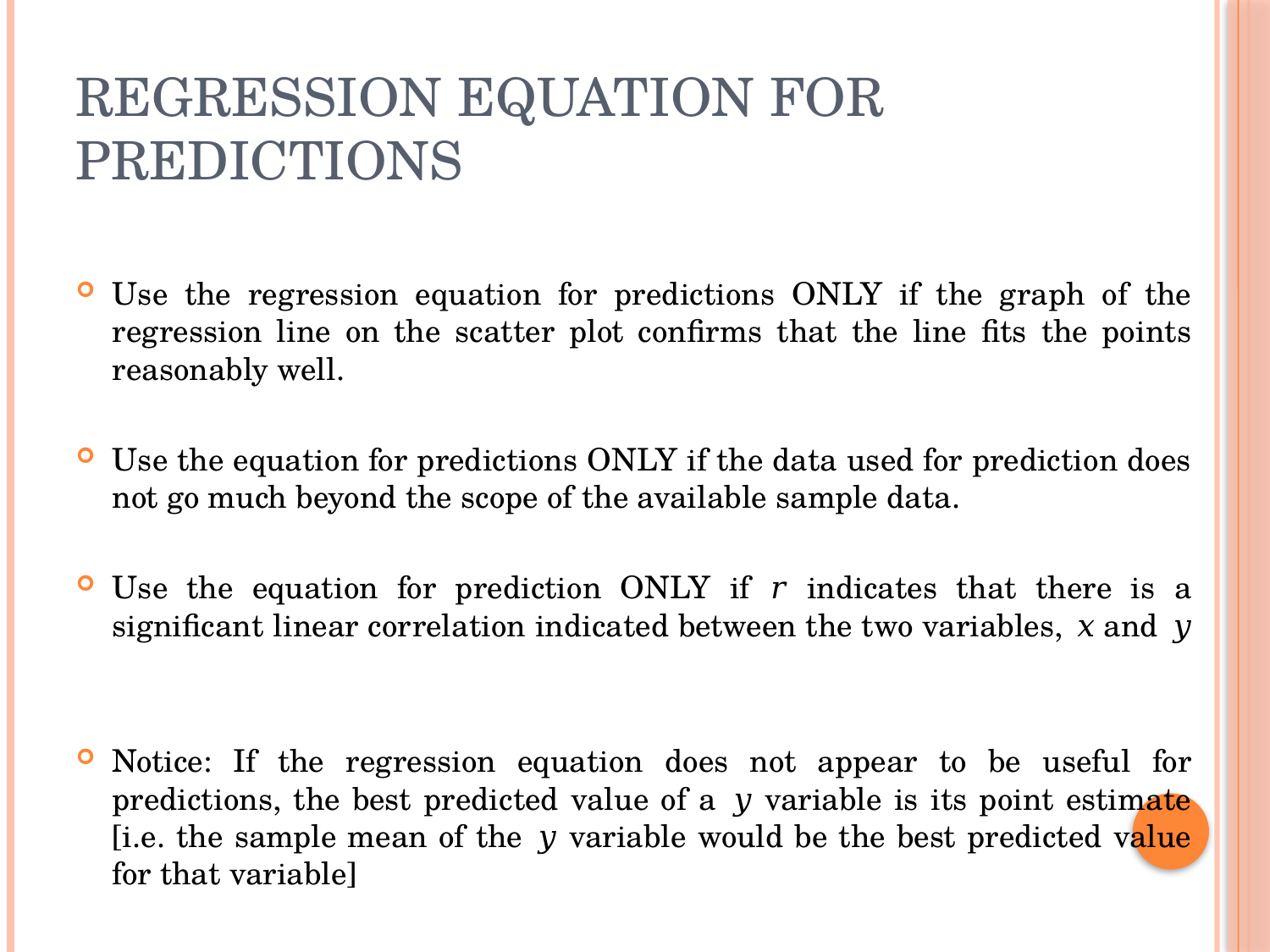

# Regression equation for predictions

Use the regression equation for predictions ONLY if the graph of the regression line on the scatter plot confirms that the line fits the points reasonably well.

Use the equation for predictions ONLY if the data used for prediction does not go much beyond the scope of the available sample data.

Use the equation for prediction ONLY if 𝑟 indicates that there is a significant linear correlation indicated between the two variables, 𝑥 and 𝑦

Notice: If the regression equation does not appear to be useful for predictions, the best predicted value of a 𝑦 variable is its point estimate [i.e. the sample mean of the 𝑦 variable would be the best predicted value for that variable]